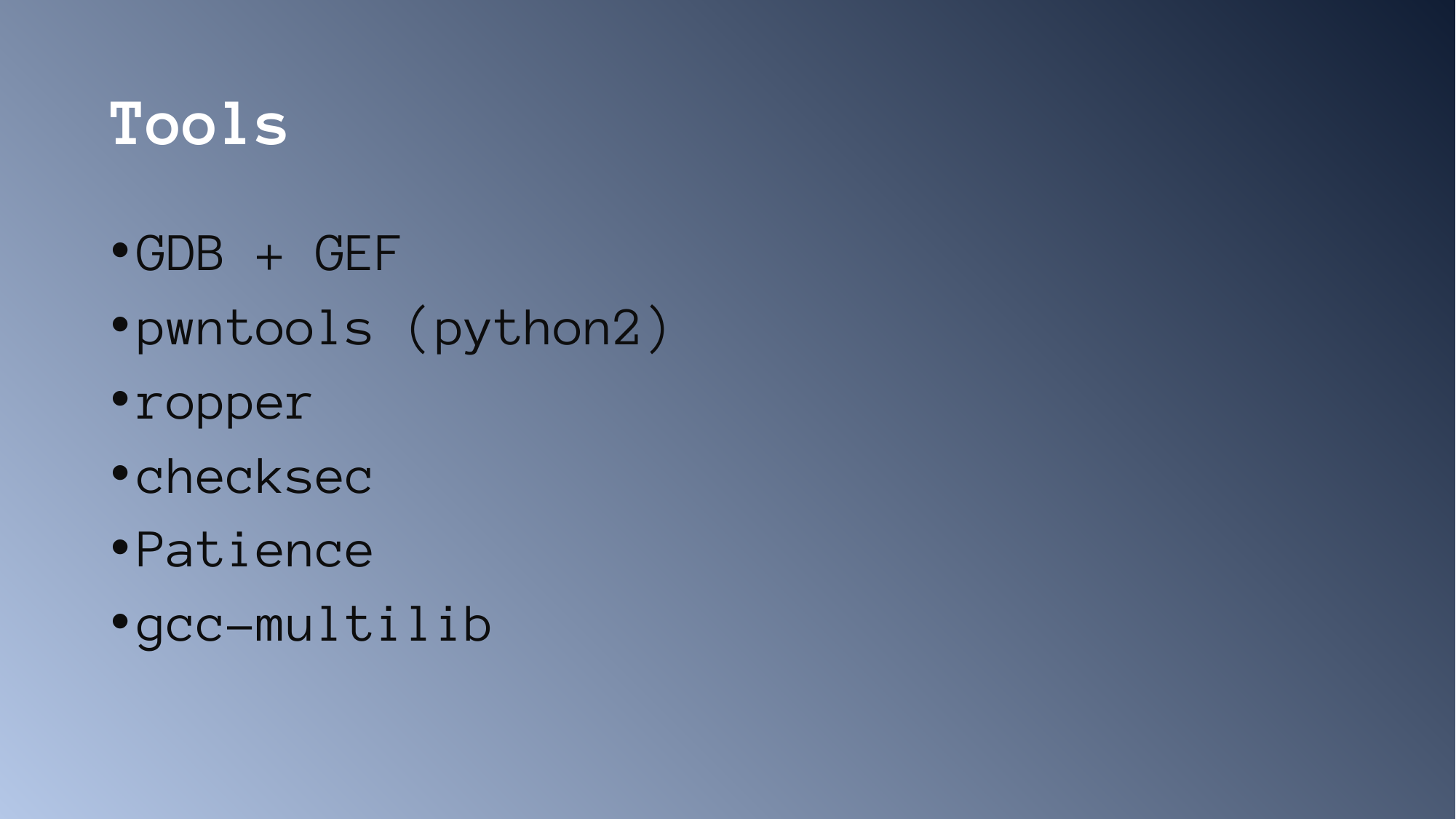

# Tools
GDB + GEF
pwntools (python2)
ropper
checksec
Patience
gcc-multilib